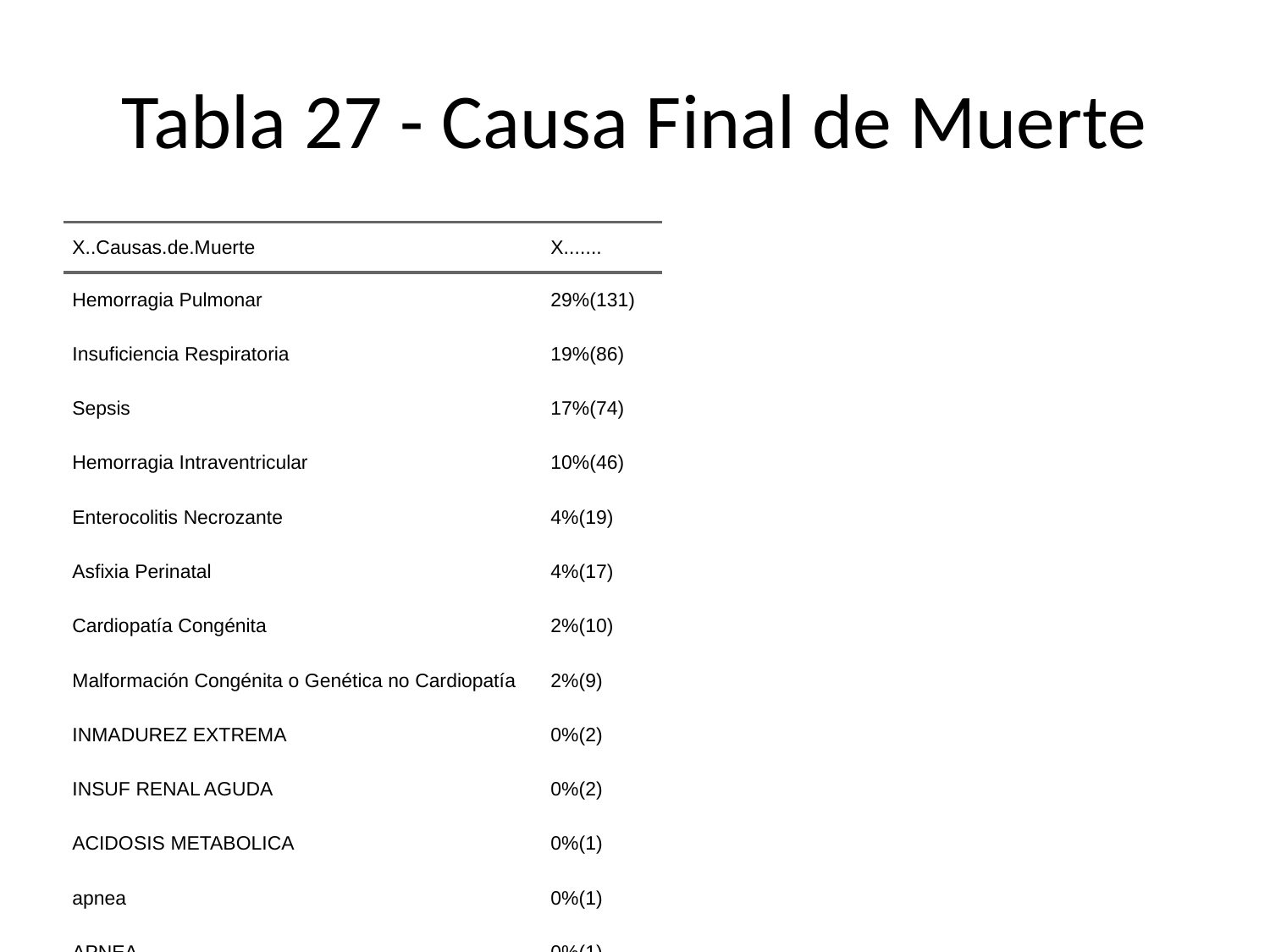

# Tabla 27 - Causa Final de Muerte
| X..Causas.de.Muerte | X....... |
| --- | --- |
| Hemorragia Pulmonar | 29%(131) |
| Insuficiencia Respiratoria | 19%(86) |
| Sepsis | 17%(74) |
| Hemorragia Intraventricular | 10%(46) |
| Enterocolitis Necrozante | 4%(19) |
| Asfixia Perinatal | 4%(17) |
| Cardiopatía Congénita | 2%(10) |
| Malformación Congénita o Genética no Cardiopatía | 2%(9) |
| INMADUREZ EXTREMA | 0%(2) |
| INSUF RENAL AGUDA | 0%(2) |
| ACIDOSIS METABOLICA | 0%(1) |
| apnea | 0%(1) |
| APNEA | 0%(1) |
| CHOQUE | 0%(1) |
| CHOQUE MIXTO | 0%(1) |
| CID | 0%(1) |
| cierre del ductus | 0%(1) |
| CIRROSIS | 0%(1) |
| DAP | 0%(1) |
| DBP GRAVE | 0%(1) |
| DUCTUS | 0%(1) |
| Estado epiléptico | 0%(1) |
| FALLA MULTIORGANICA | 0%(1) |
| FALLA ORGANICA MULTI | 0%(1) |
| Falla orgánica multi | 0%(1) |
| FALLA RENAL | 0%(1) |
| fallo cardiaco | 0%(1) |
| fallo multisistemico | 0%(1) |
| FMO | 0%(1) |
| H. intracraneal | 0%(1) |
| hemorragia | 0%(1) |
| hemorragia Pulmonar | 0%(1) |
| HIC | 0%(1) |
| HIPERPOTASEMIA | 0%(1) |
| HIPOPLASIA PULMONAR | 0%(1) |
| HIPOXIA MIOCARDICA | 0%(1) |
| Infección Congénita | 0%(1) |
| INJURIA RENAL | 0%(1) |
| INMADUREEZ | 0%(1) |
| INMADURES 25 SEM | 0%(1) |
| Inmadurez | 0%(1) |
| INMADUREZ | 0%(1) |
| INMADUREZ 25 SEMANA | 0%(1) |
| insuficiencia renal | 0%(1) |
| INSUFICIENCIA RENAL | 0%(1) |
| MUERTE INMEDIATA | 0%(1) |
| NEUMONIA CONNATAL | 0%(1) |
| neumotorax | 0%(1) |
| OSTEOCONDROPLASIA | 0%(1) |
| p/HIC | 0%(1) |
| preamturez extremo | 0%(1) |
| prematurez extrema | 0%(1) |
| Prematurez extrema | 0%(1) |
| PREMATURIDAD EXTREMA | 0%(1) |
| sangrado gastrico | 0%(1) |
| SDR | 0%(1) |
| SHOCK SEPTICO | 0%(1) |
| SHOCK CARDIOGENICO | 0%(1) |
| shock septico | 0%(1) |
| SHOCK SEPTICO | 0%(1) |
| TRISOMIA 18 | 0%(1) |
| Tromboembolismo | 0%(1) |